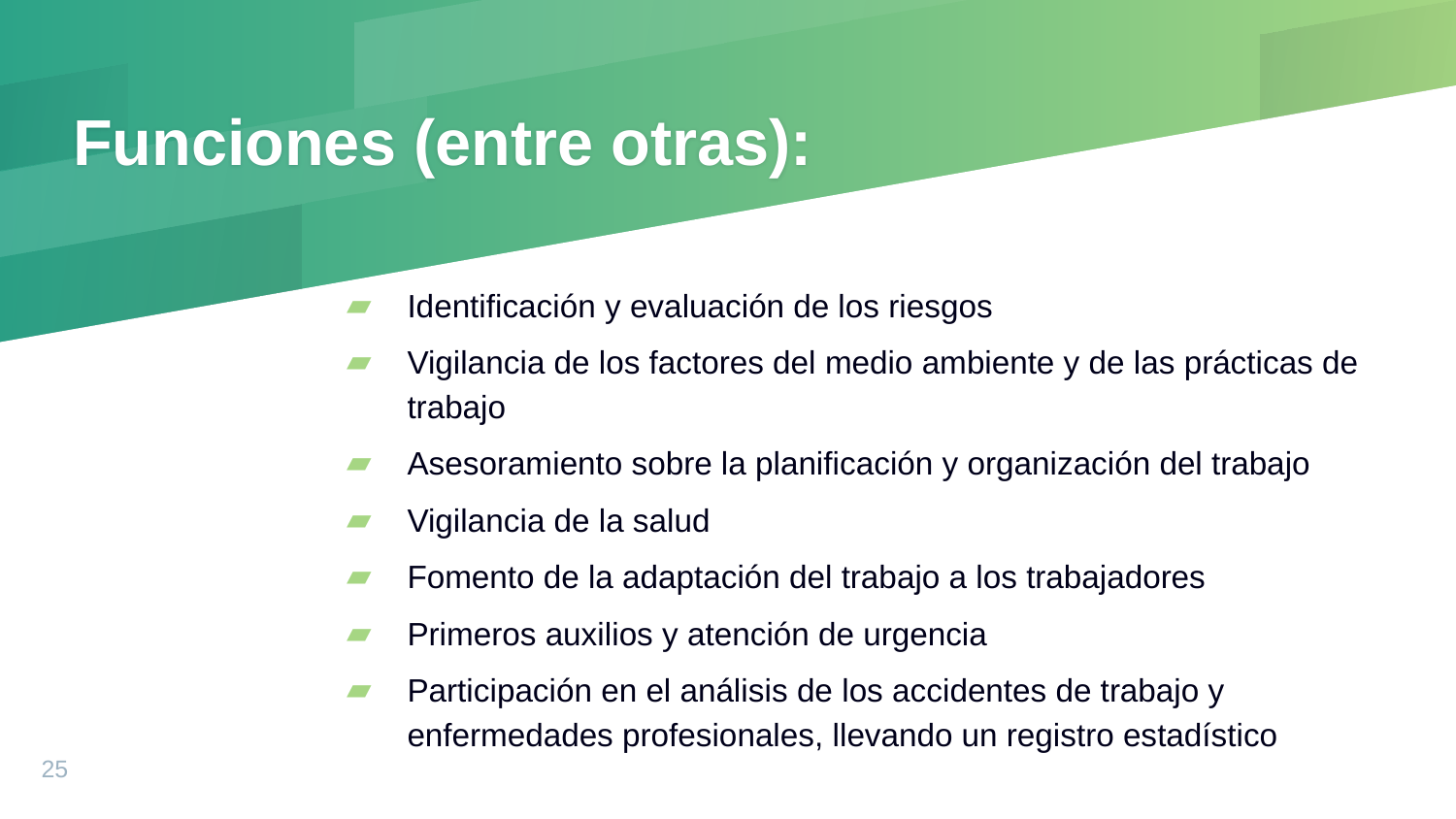

# Funciones (entre otras):
Identificación y evaluación de los riesgos
Vigilancia de los factores del medio ambiente y de las prácticas de trabajo
Asesoramiento sobre la planificación y organización del trabajo
Vigilancia de la salud
Fomento de la adaptación del trabajo a los trabajadores
Primeros auxilios y atención de urgencia
Participación en el análisis de los accidentes de trabajo y enfermedades profesionales, llevando un registro estadístico
25